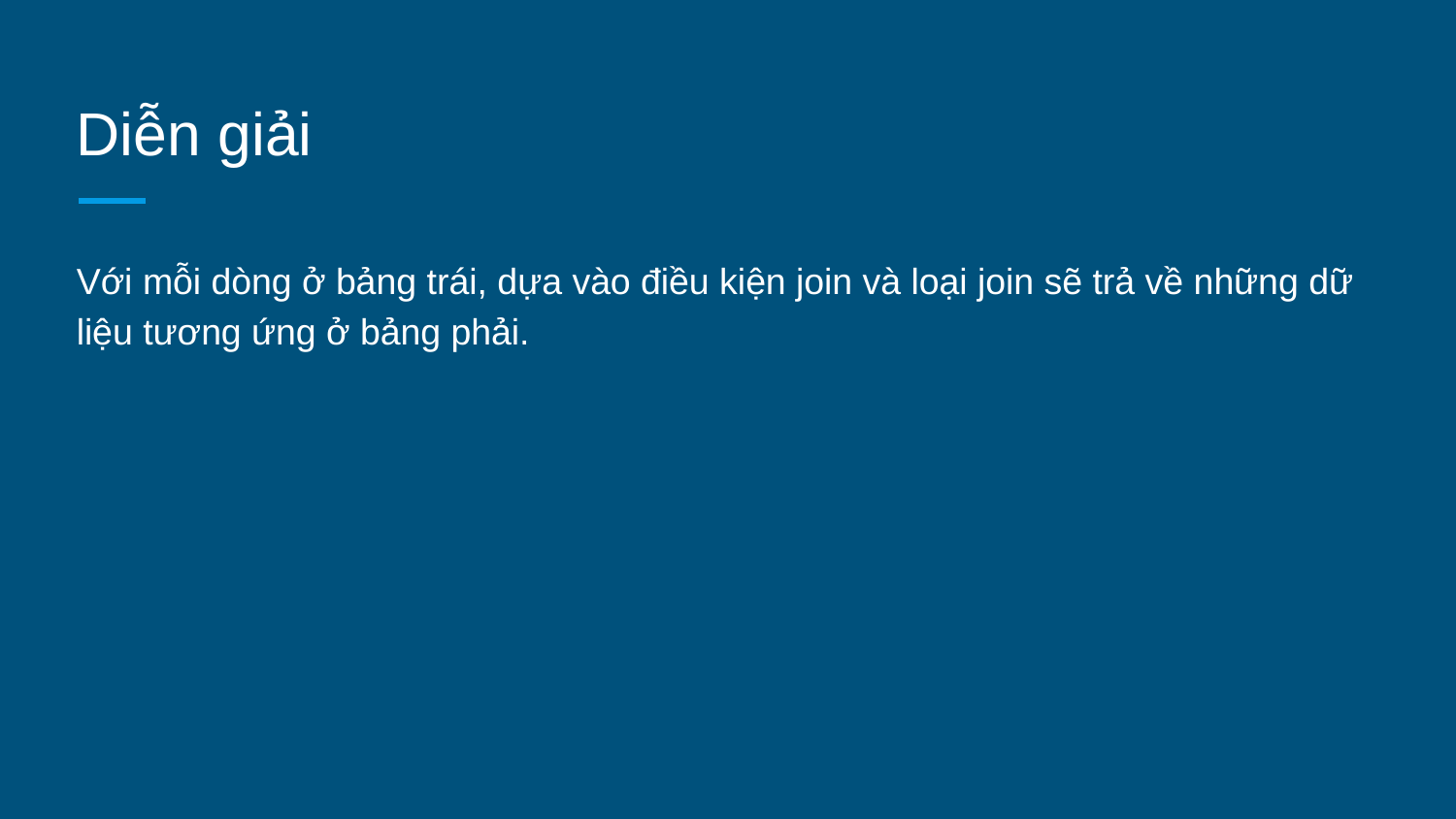

# Diễn giải
Với mỗi dòng ở bảng trái, dựa vào điều kiện join và loại join sẽ trả về những dữ liệu tương ứng ở bảng phải.